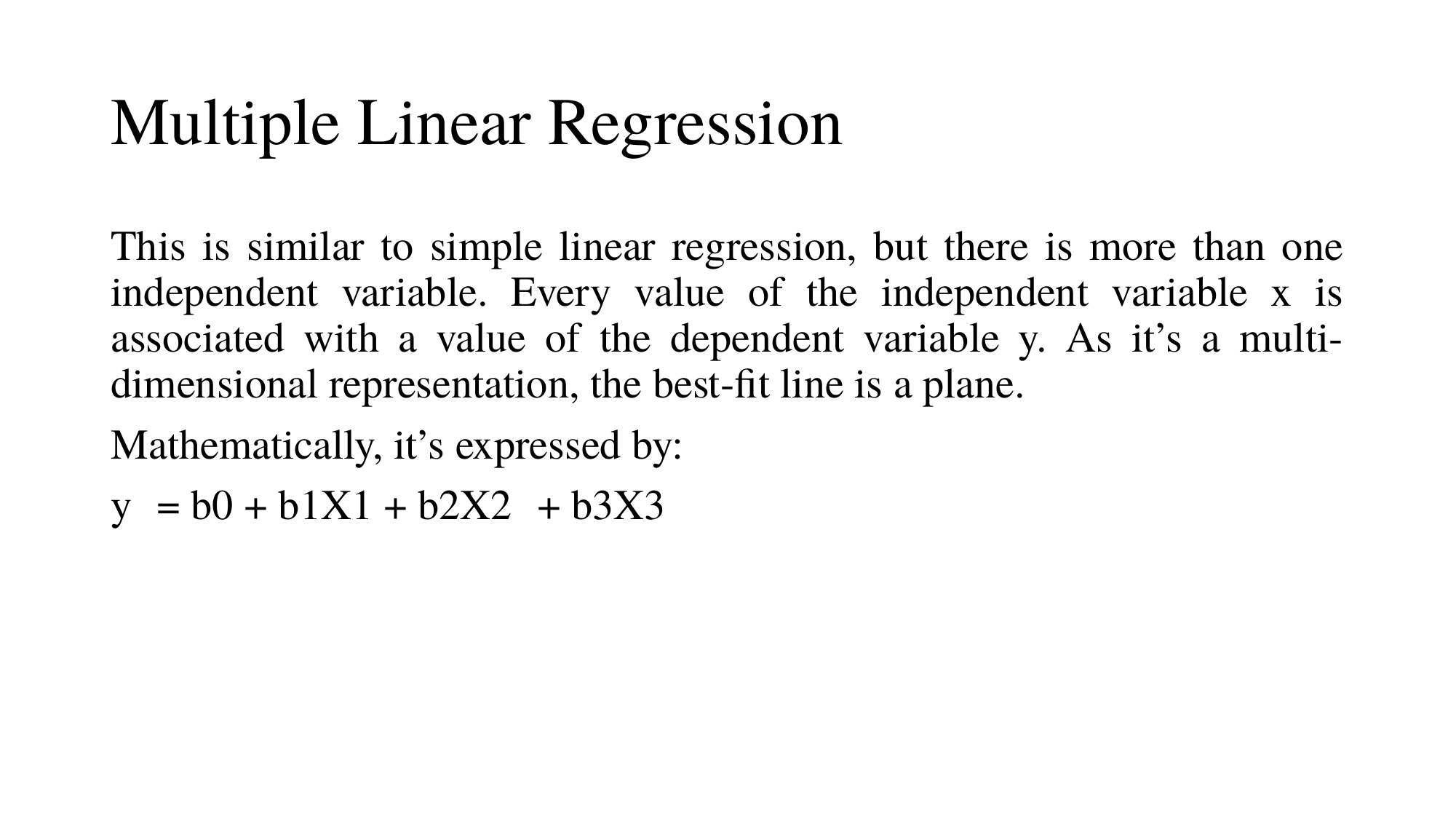

# Multiple Linear Regression
This is similar to simple linear regression, but there is more than one independent variable. Every value of the independent variable x is associated with a value of the dependent variable y. As it’s a multi-dimensional representation, the best-fit line is a plane.
Mathematically, it’s expressed by:
y  = b0 + b1X1 + b2X2  + b3X3